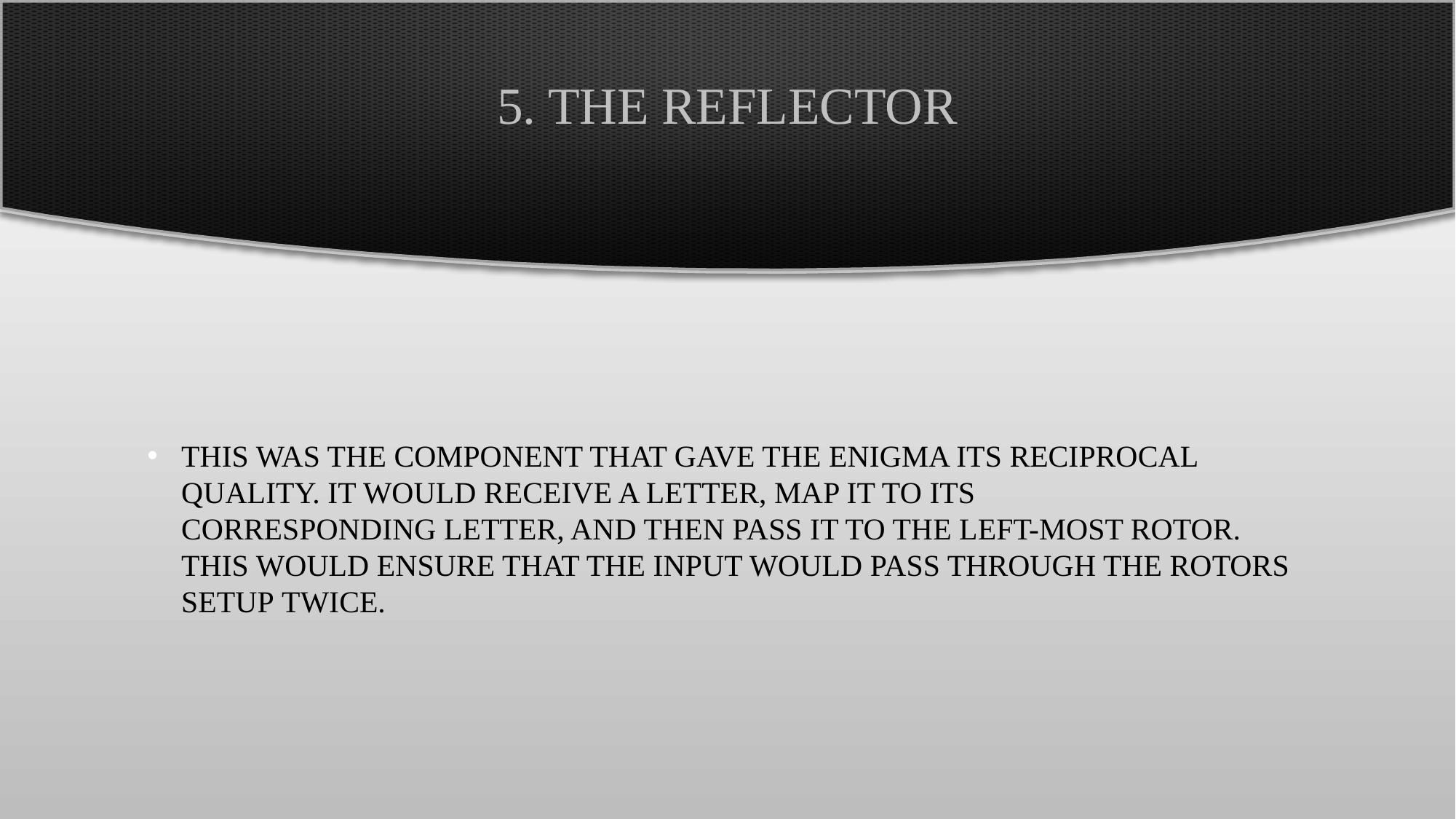

# 5. The Reflector

THIS WAS THE COMPONENT THAT GAVE THE ENIGMA ITS RECIPROCAL QUALITY. IT WOULD RECEIVE A LETTER, MAP IT TO ITS CORRESPONDING LETTER, AND THEN PASS IT TO THE LEFT-MOST ROTOR. THIS WOULD ENSURE THAT THE INPUT WOULD PASS THROUGH THE ROTORS SETUP TWICE.